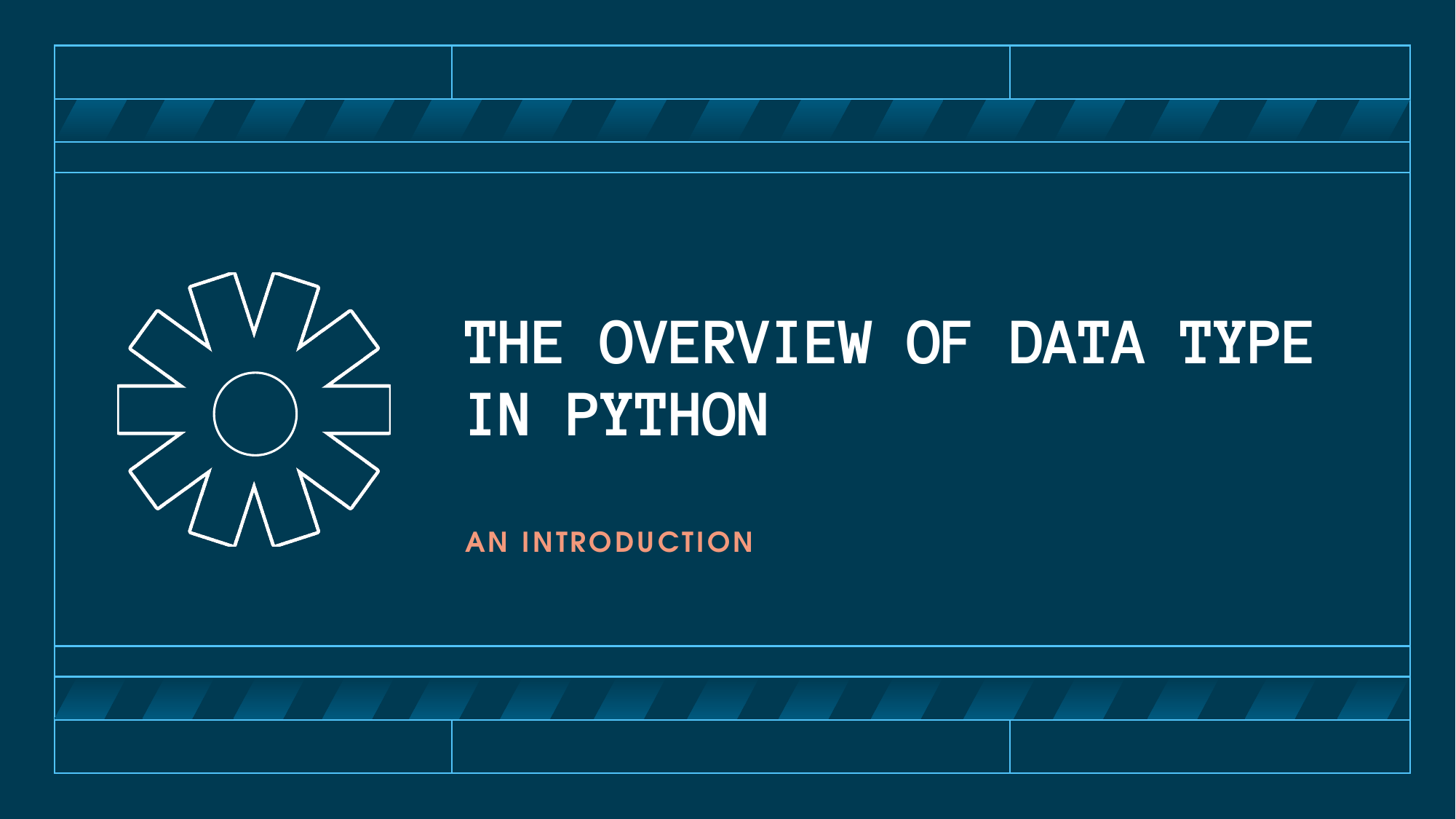

# The Overview of Data Type in Python
An Introduction